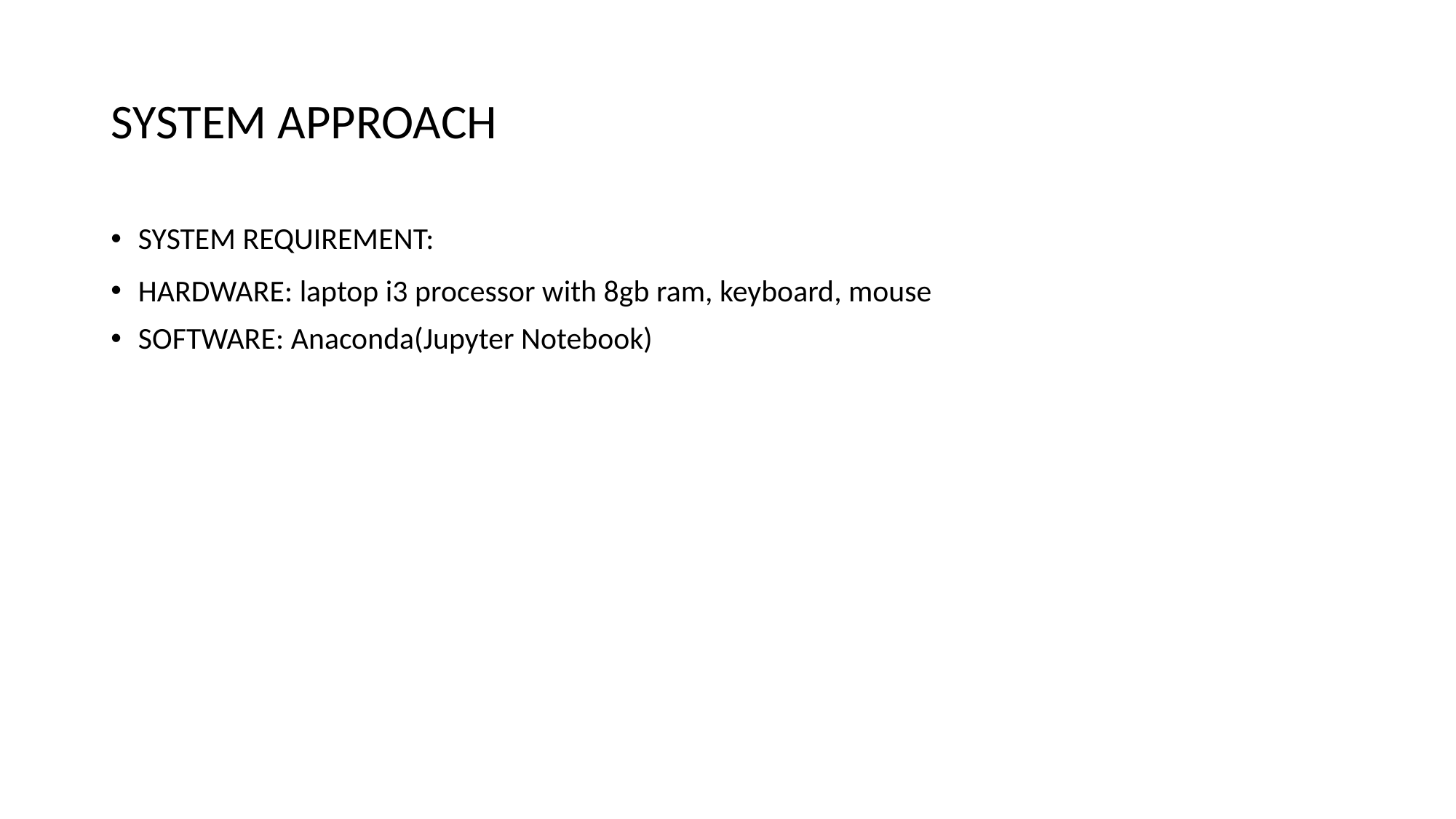

# SYSTEM APPROACH
SYSTEM REQUIREMENT:
HARDWARE: laptop i3 processor with 8gb ram, keyboard, mouse
SOFTWARE: Anaconda(Jupyter Notebook)